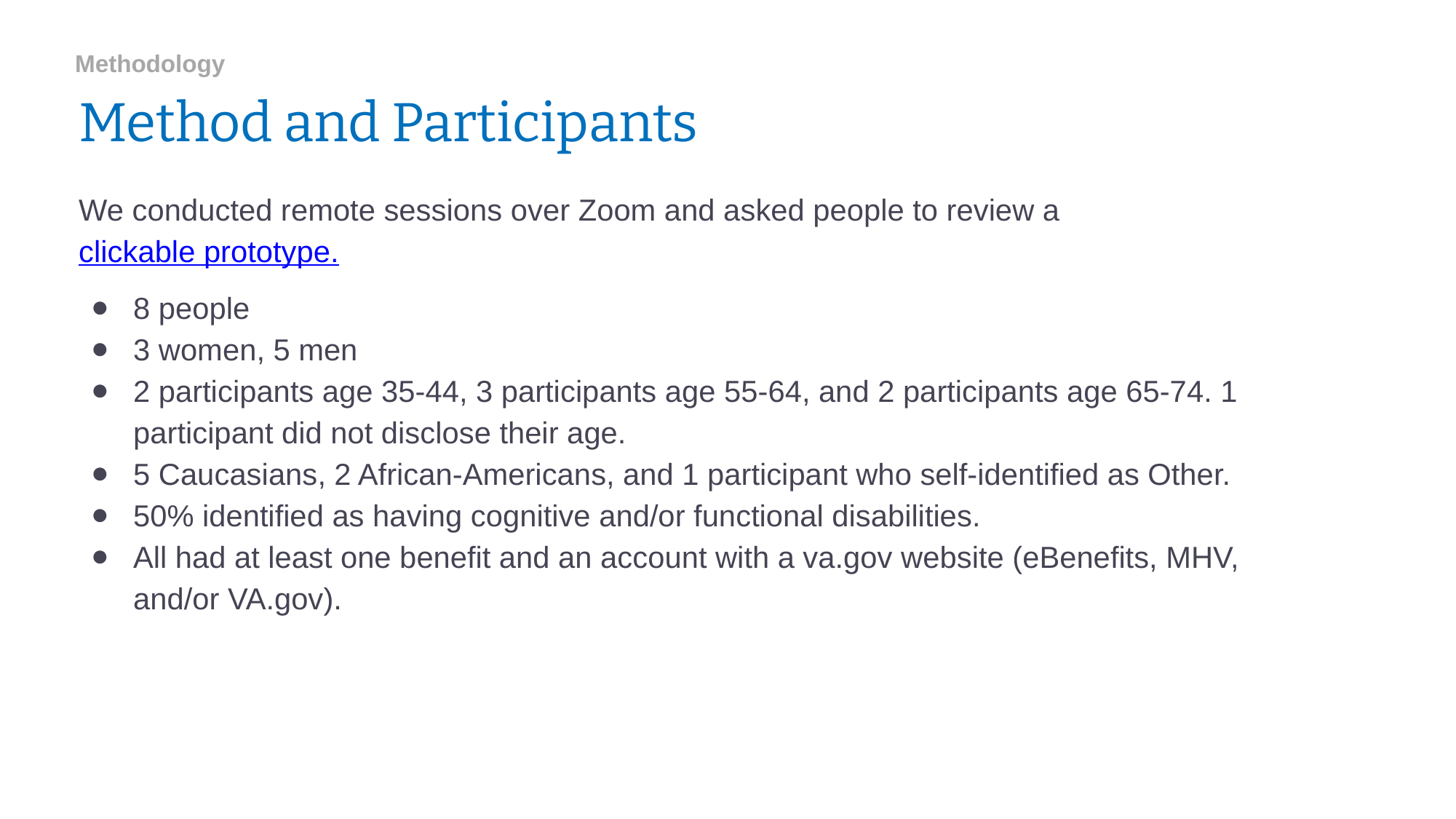

Methodology
# Method and Participants
We conducted remote sessions over Zoom and asked people to review a clickable prototype.
8 people
3 women, 5 men
2 participants age 35-44, 3 participants age 55-64, and 2 participants age 65-74. 1 participant did not disclose their age.
5 Caucasians, 2 African-Americans, and 1 participant who self-identified as Other.
50% identified as having cognitive and/or functional disabilities.
All had at least one benefit and an account with a va.gov website (eBenefits, MHV, and/or VA.gov).